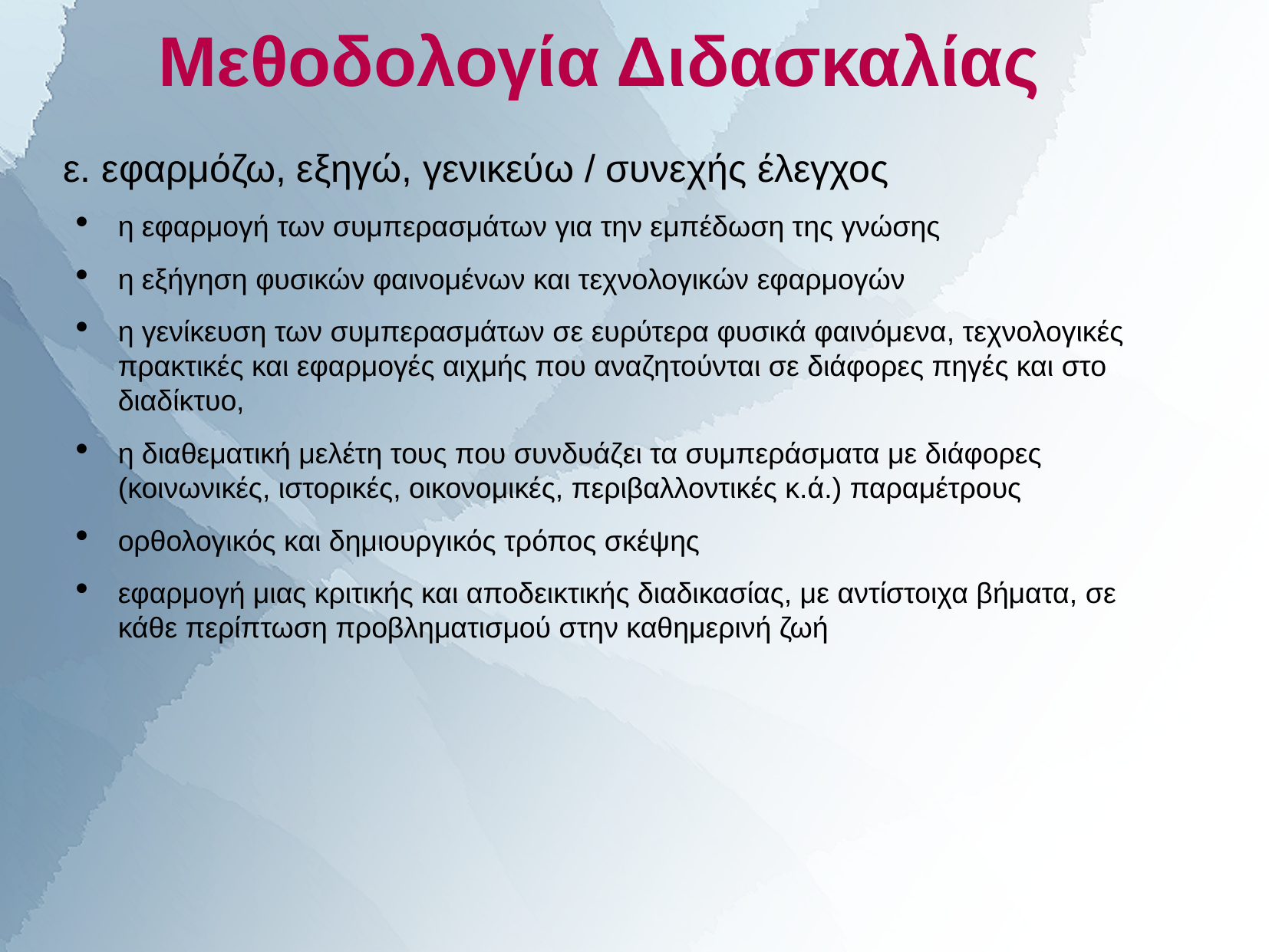

Μεθοδολογία Διδασκαλίας
# ε. εφαρμόζω, εξηγώ, γενικεύω / συνεχής έλεγχος
η εφαρμογή των συμπερασμάτων για την εμπέδωση της γνώσης
η εξήγηση φυσικών φαινομένων και τεχνολογικών εφαρμογών
η γενίκευση των συμπερασμάτων σε ευρύτερα φυσικά φαινόμενα, τεχνολογικές πρακτικές και εφαρμογές αιχμής που αναζητούνται σε διάφορες πηγές και στο διαδίκτυο,
η διαθεματική μελέτη τους που συνδυάζει τα συμπεράσματα με διάφορες (κοινωνικές, ιστορικές, οικονομικές, περιβαλλοντικές κ.ά.) παραμέτρους
ορθολογικός και δημιουργικός τρόπος σκέψης
εφαρμογή μιας κριτικής και αποδεικτικής διαδικασίας, με αντίστοιχα βήματα, σε κάθε περίπτωση προβληματισμού στην καθημερινή ζωή